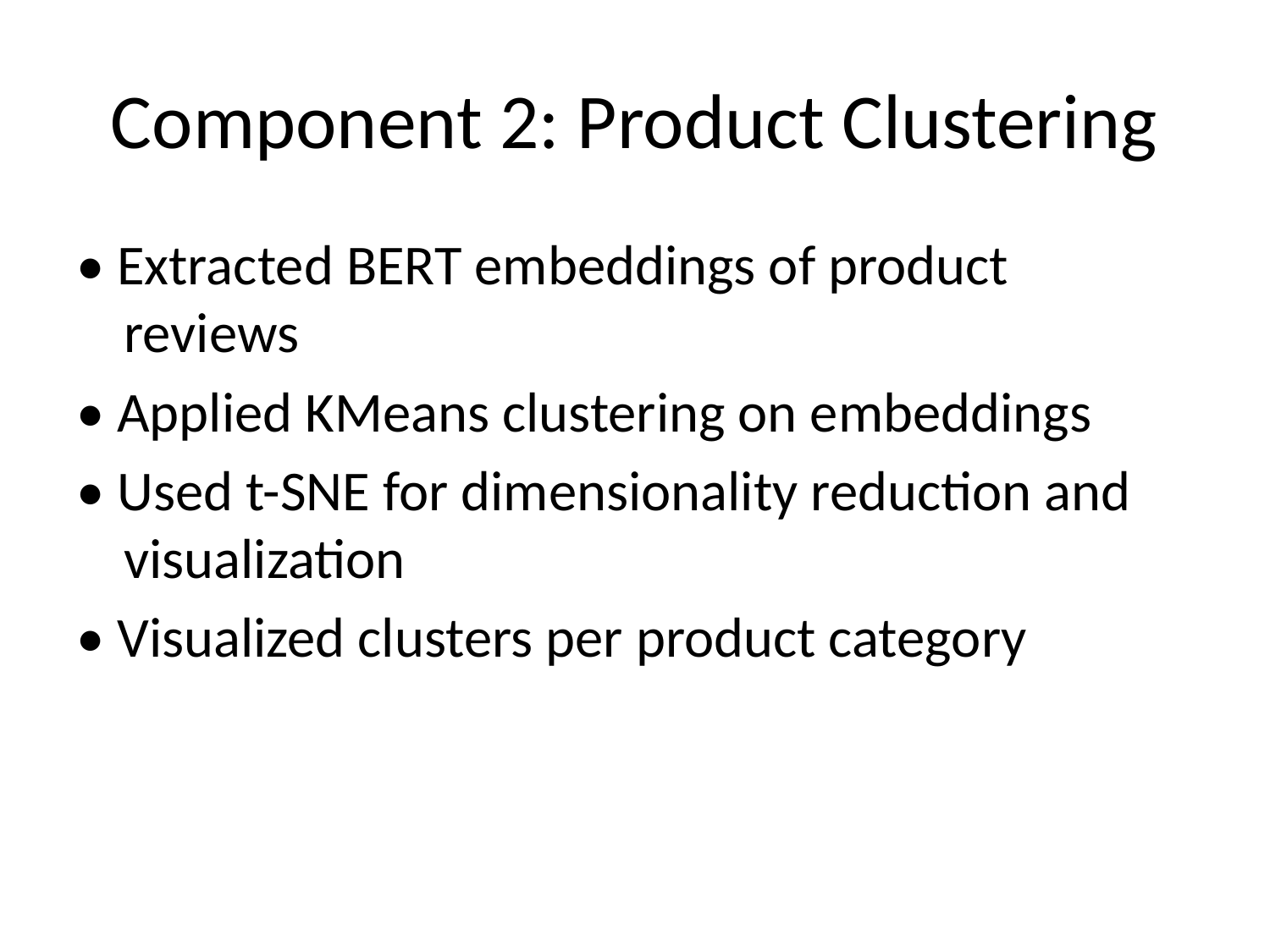

# Component 2: Product Clustering
• Extracted BERT embeddings of product reviews
• Applied KMeans clustering on embeddings
• Used t-SNE for dimensionality reduction and visualization
• Visualized clusters per product category